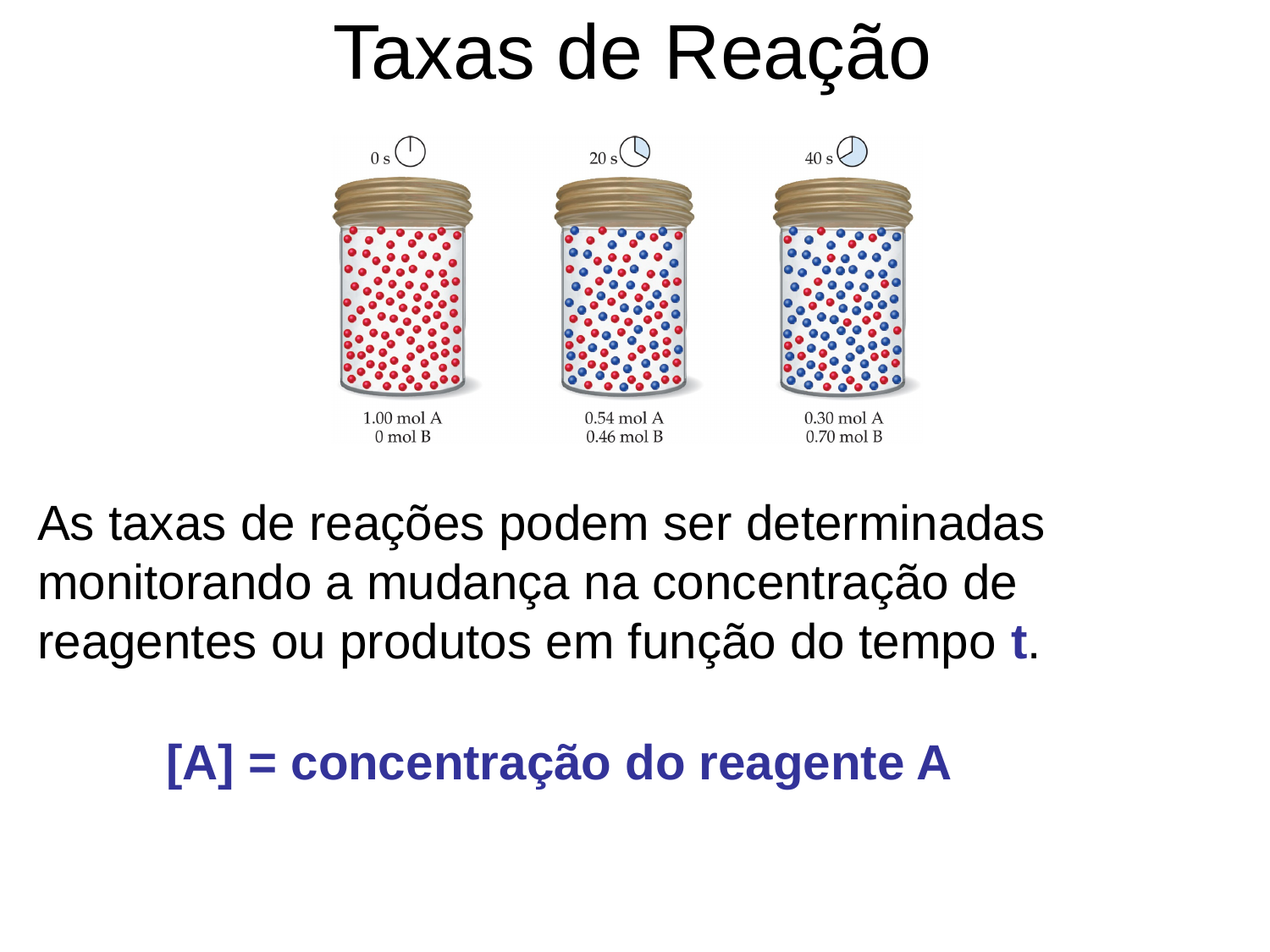

# Taxas de Reação

As taxas de reações podem ser determinadas monitorando a mudança na concentração de reagentes ou produtos em função do tempo t.

[A] = concentração do reagente A